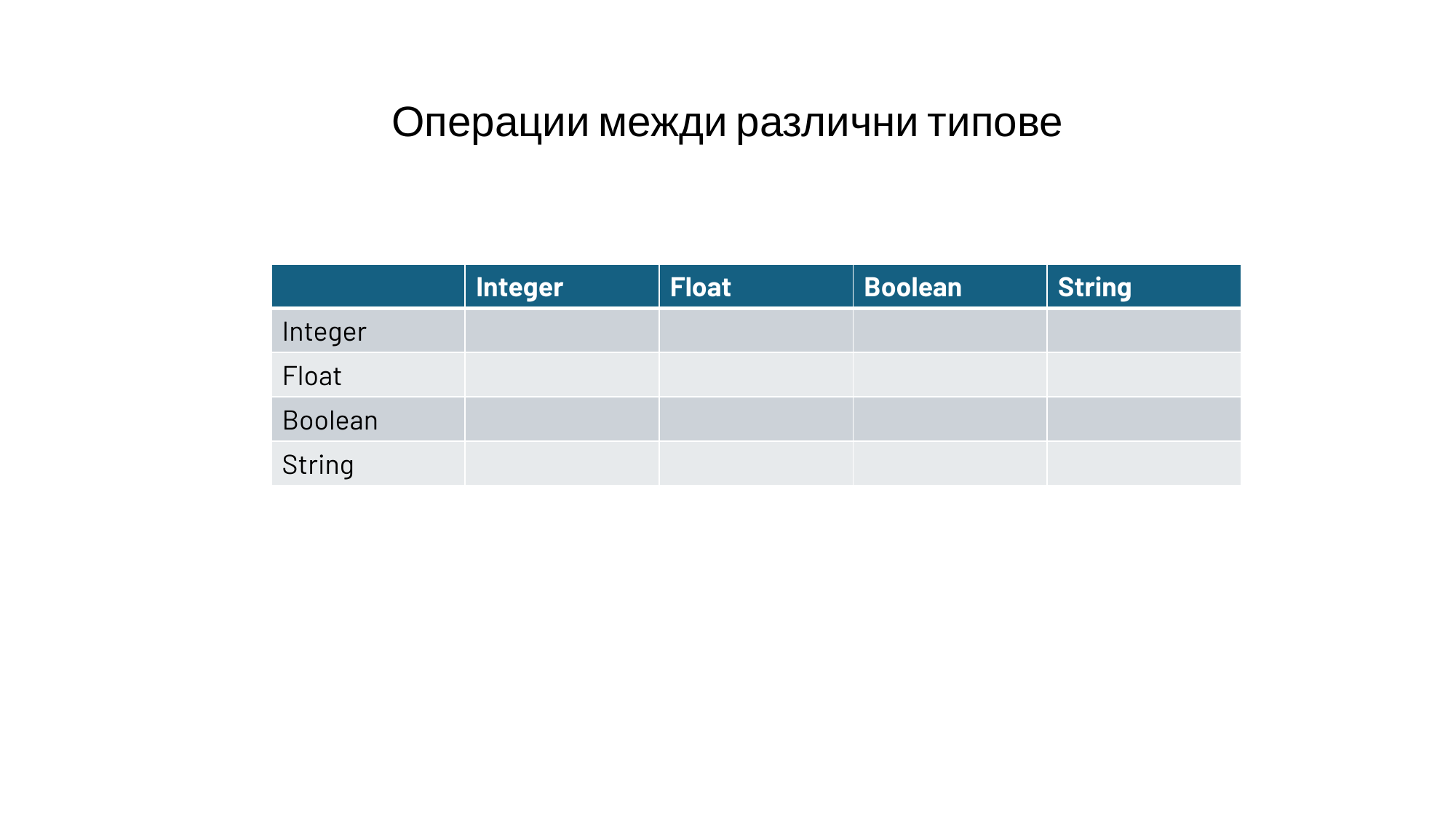

# Операции межди различни типове
|  | Integer | Float | Boolean | String |
| --- | --- | --- | --- | --- |
| Integer |  |  |  |  |
| Float |  |  |  |  |
| Boolean |  |  |  |  |
| String |  |  |  |  |